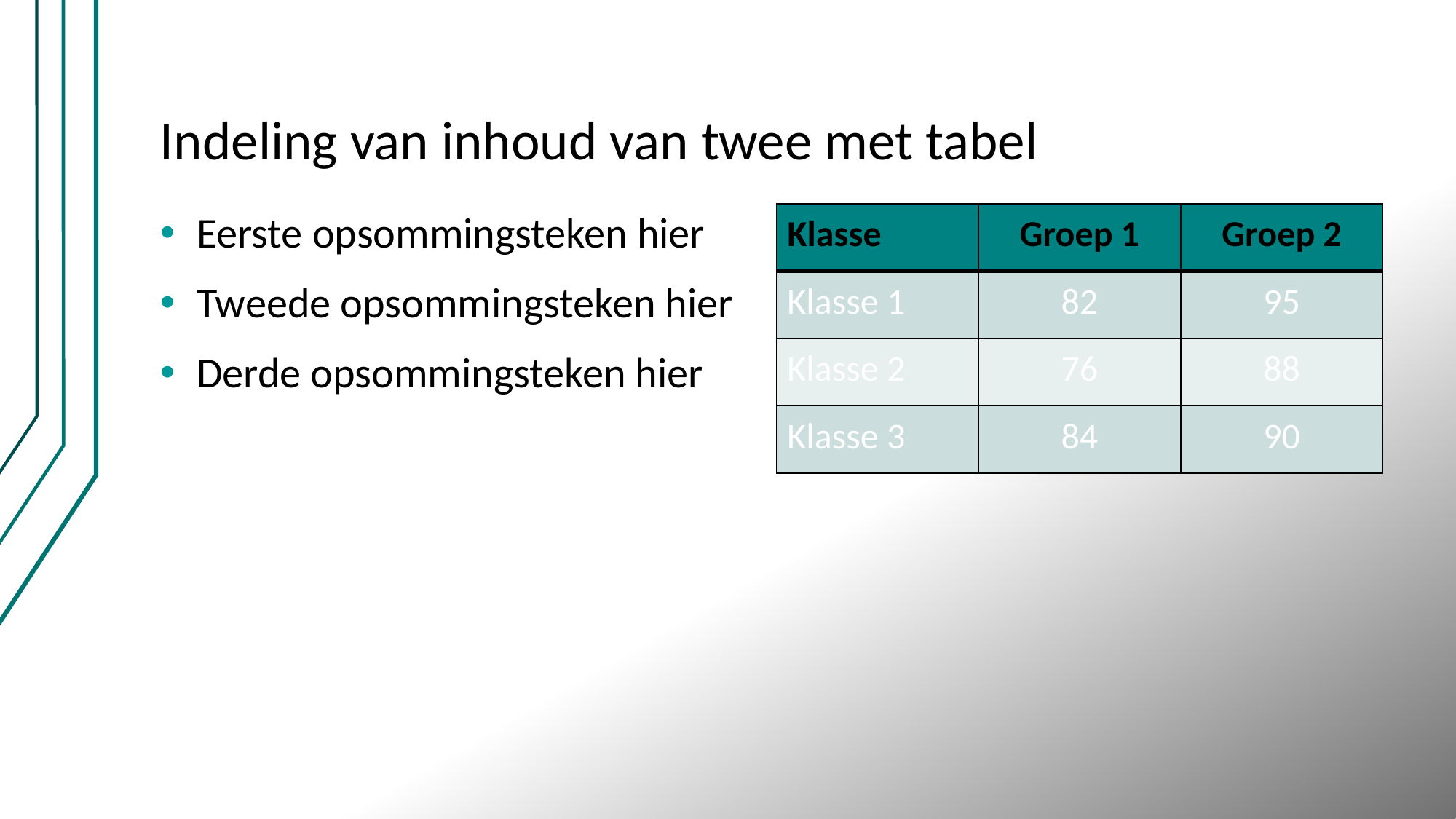

# Indeling van inhoud van twee met tabel
| Klasse | Groep 1 | Groep 2 |
| --- | --- | --- |
| Klasse 1 | 82 | 95 |
| Klasse 2 | 76 | 88 |
| Klasse 3 | 84 | 90 |
Eerste opsommingsteken hier
Tweede opsommingsteken hier
Derde opsommingsteken hier